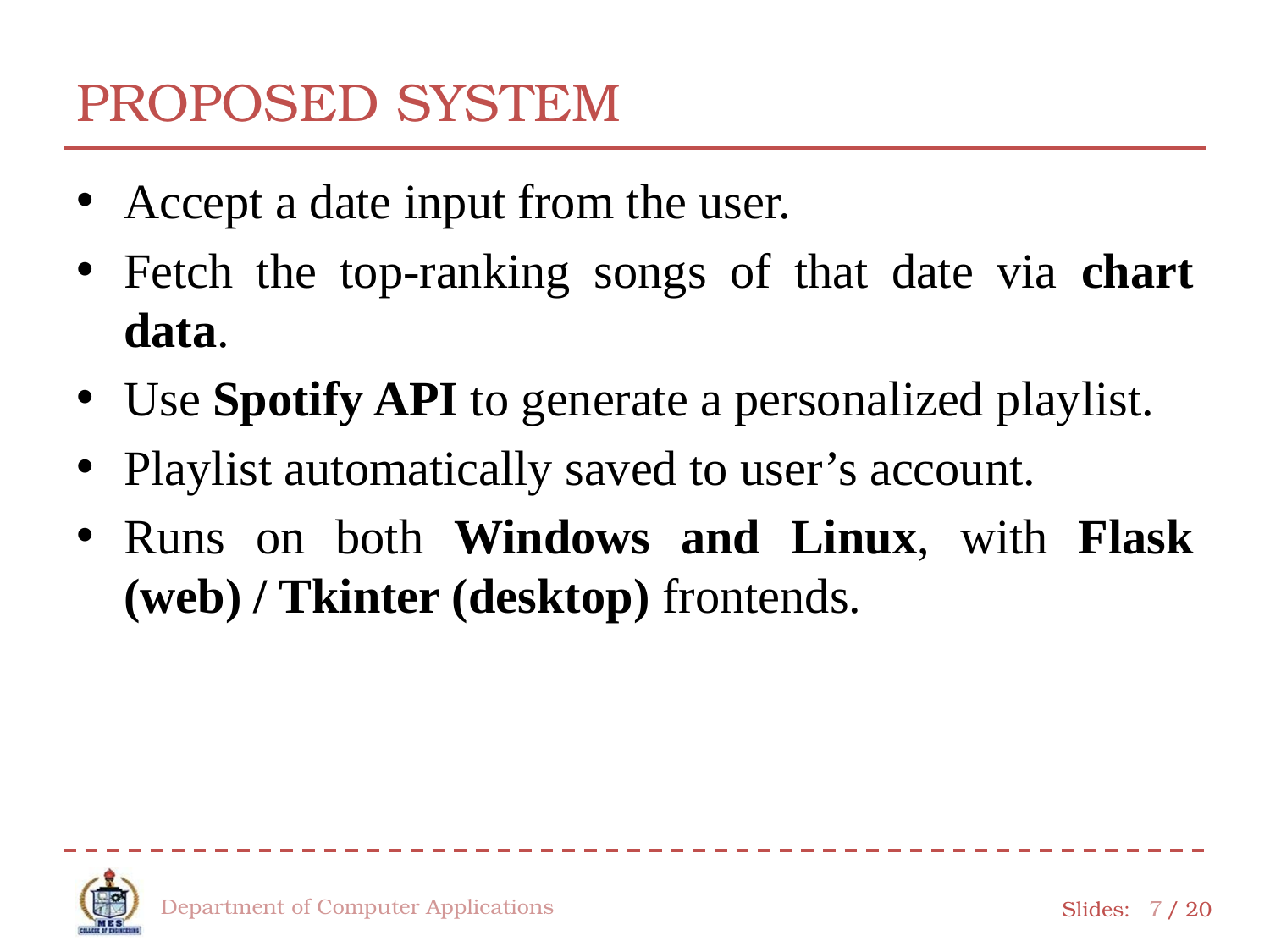

# PROPOSED SYSTEM
Accept a date input from the user.
Fetch the top-ranking songs of that date via chart data.
Use Spotify API to generate a personalized playlist.
Playlist automatically saved to user’s account.
Runs on both Windows and Linux, with Flask (web) / Tkinter (desktop) frontends.

Department of Computer Applications
7